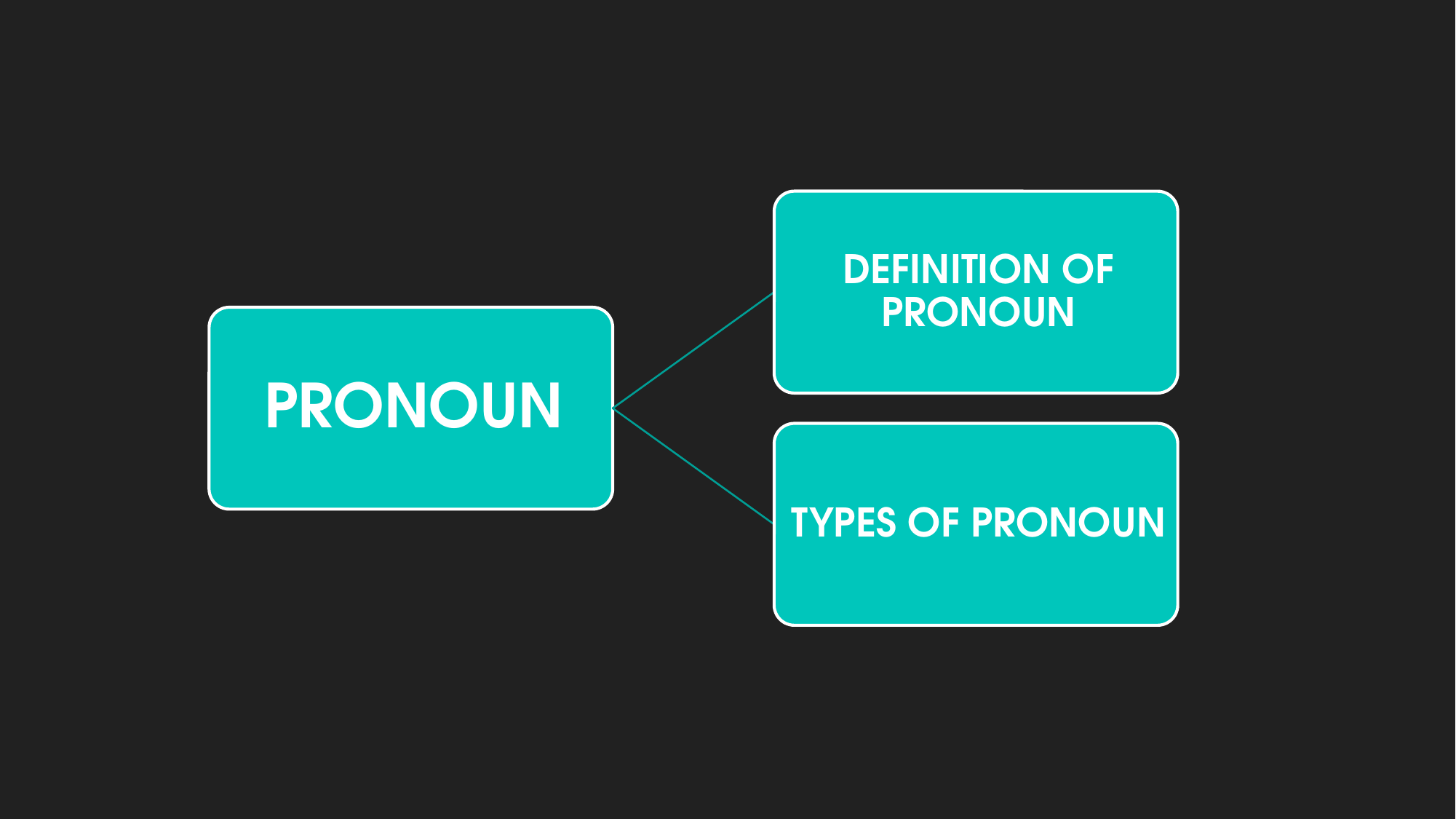

PRONOUN

DEFINITION OF PRONOUN

TYPES OF PRONOUN